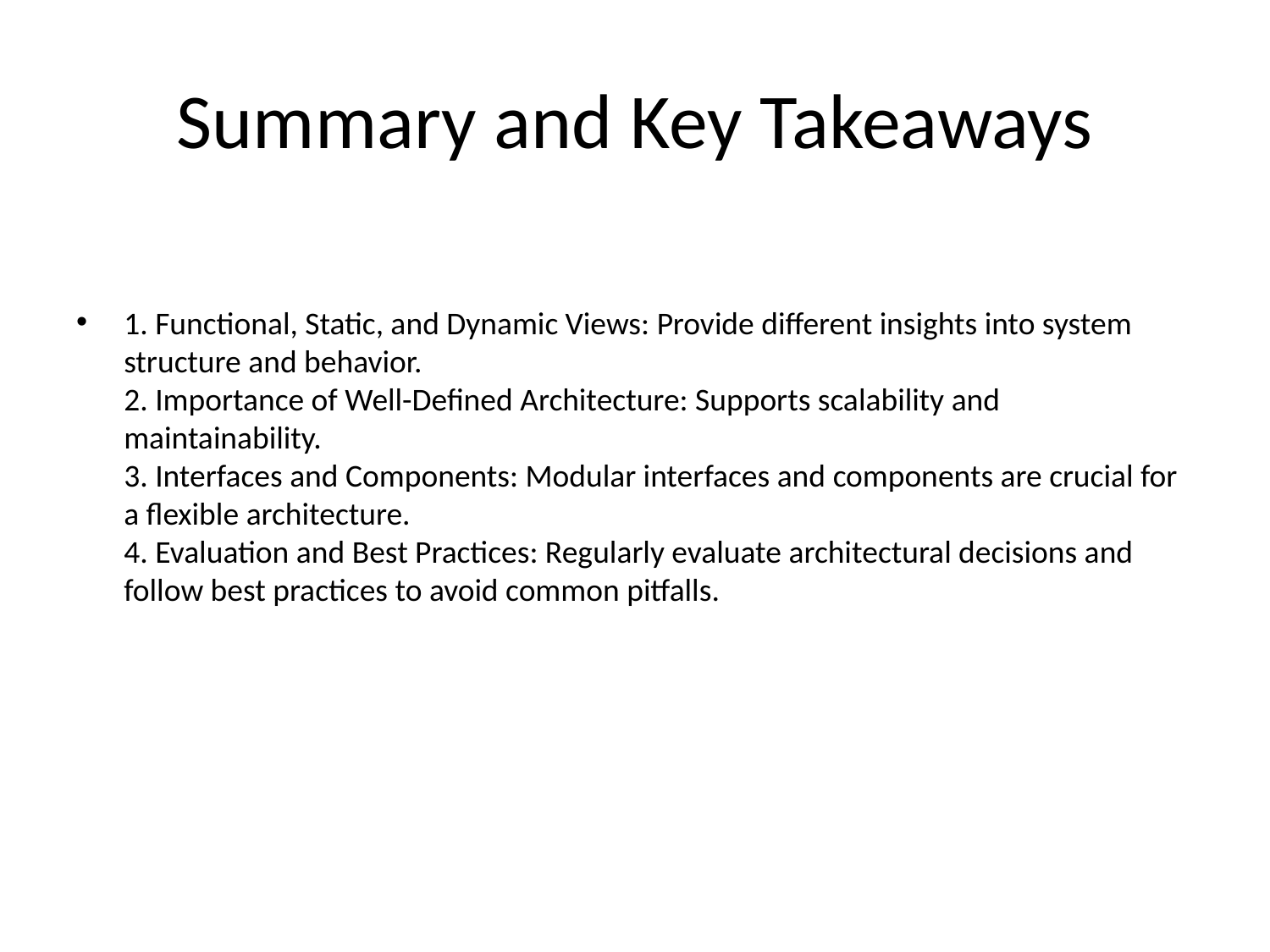

# Summary and Key Takeaways

1. Functional, Static, and Dynamic Views: Provide different insights into system structure and behavior.
2. Importance of Well-Defined Architecture: Supports scalability and maintainability.
3. Interfaces and Components: Modular interfaces and components are crucial for a flexible architecture.
4. Evaluation and Best Practices: Regularly evaluate architectural decisions and follow best practices to avoid common pitfalls.